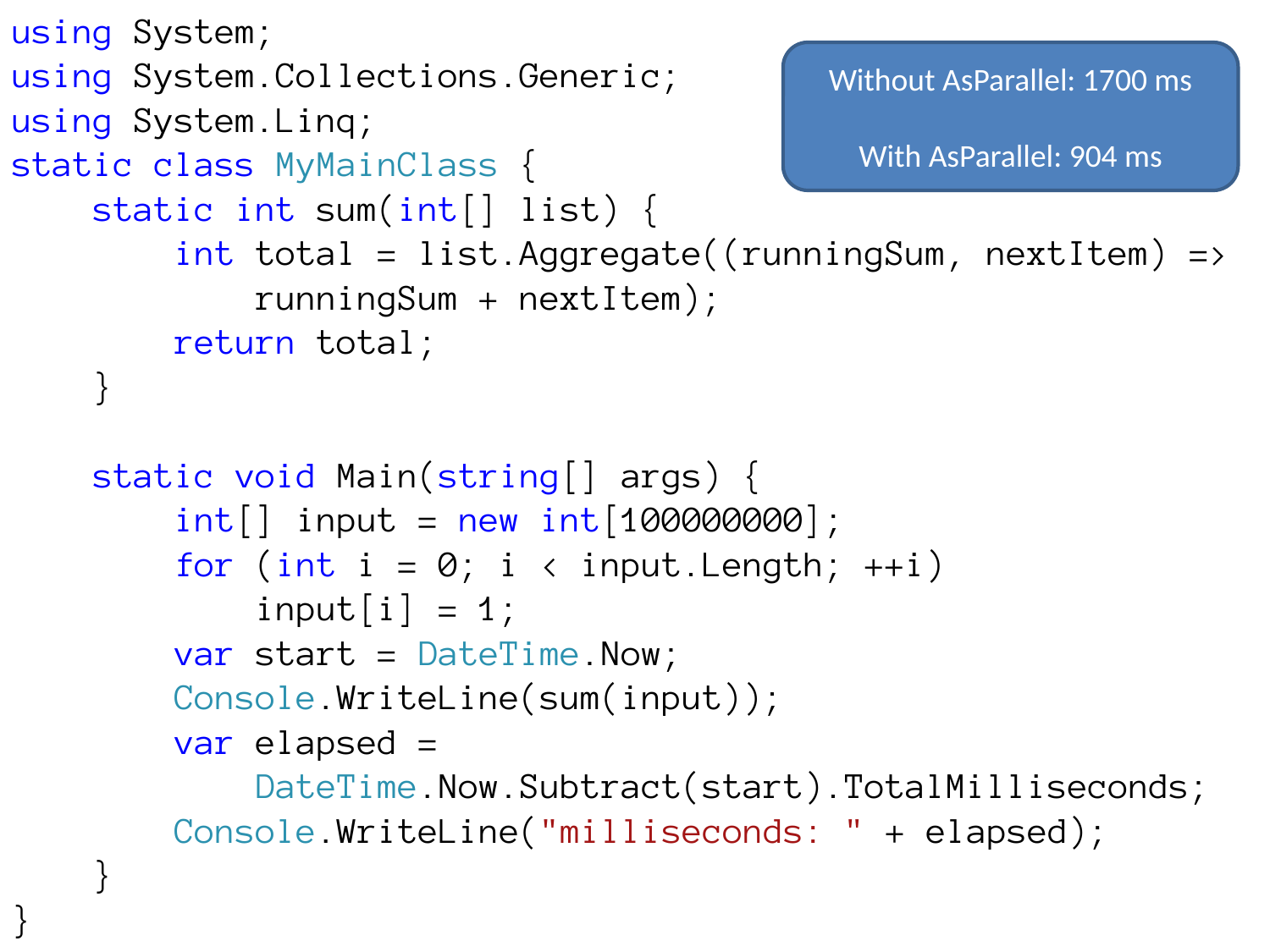

using System;
using System.Collections.Generic;
using System.Linq;
static class MyMainClass {
    static int sum(int[] list) {
        int total = list.Aggregate((runningSum, nextItem) =>
            runningSum + nextItem);
        return total;
    }

    static void Main(string[] args) {
        int[] input = new int[100000000];
        for (int i = 0; i < input.Length; ++i)
            input[i] = 1;
        var start = DateTime.Now;
        Console.WriteLine(sum(input));
        var elapsed =
            DateTime.Now.Subtract(start).TotalMilliseconds;
        Console.WriteLine("milliseconds: " + elapsed);
    }
}

Without AsParallel: 1700 ms

With AsParallel: 904 ms